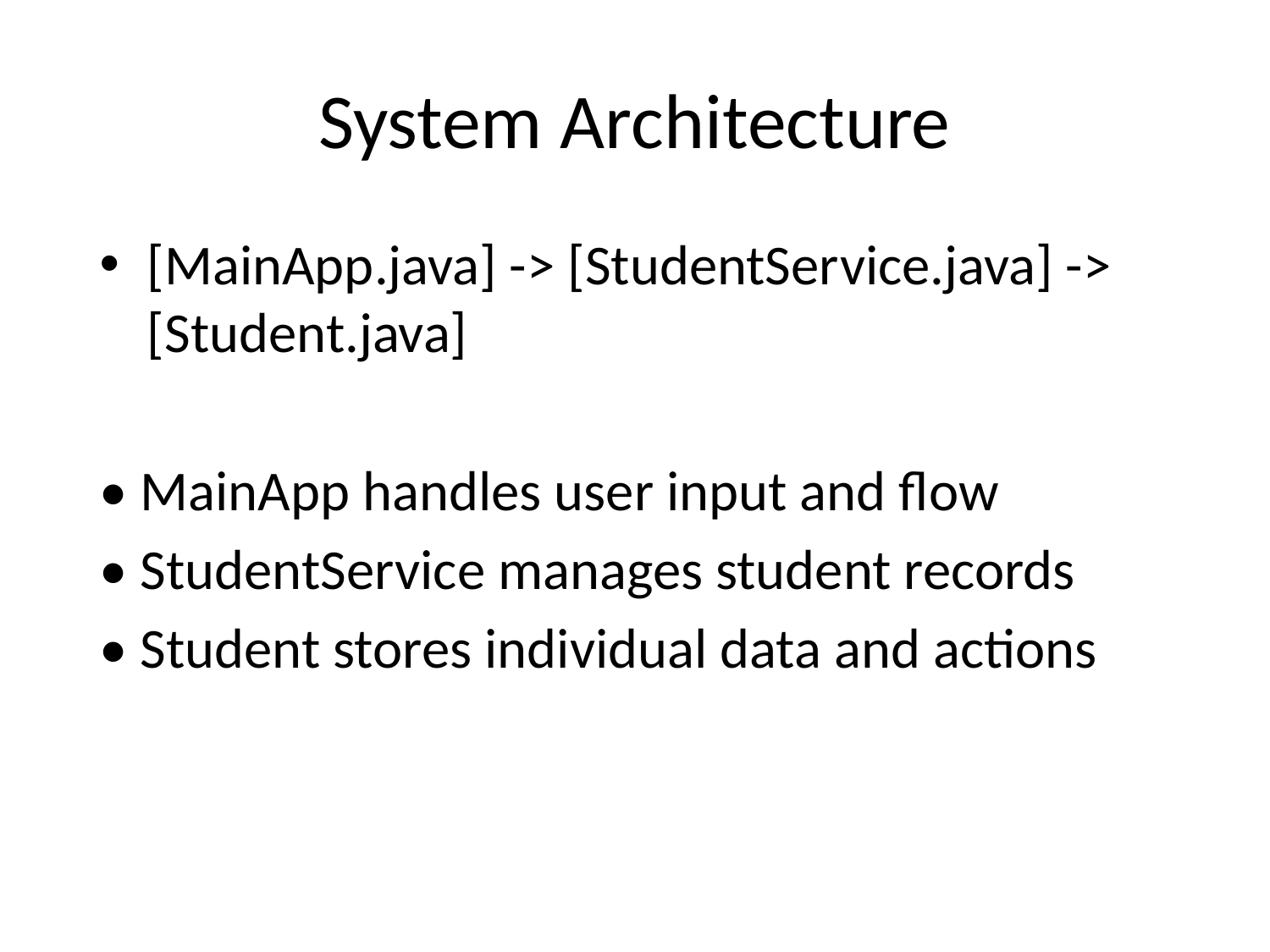

# System Architecture
[MainApp.java] -> [StudentService.java] -> [Student.java]

• MainApp handles user input and flow
• StudentService manages student records
• Student stores individual data and actions